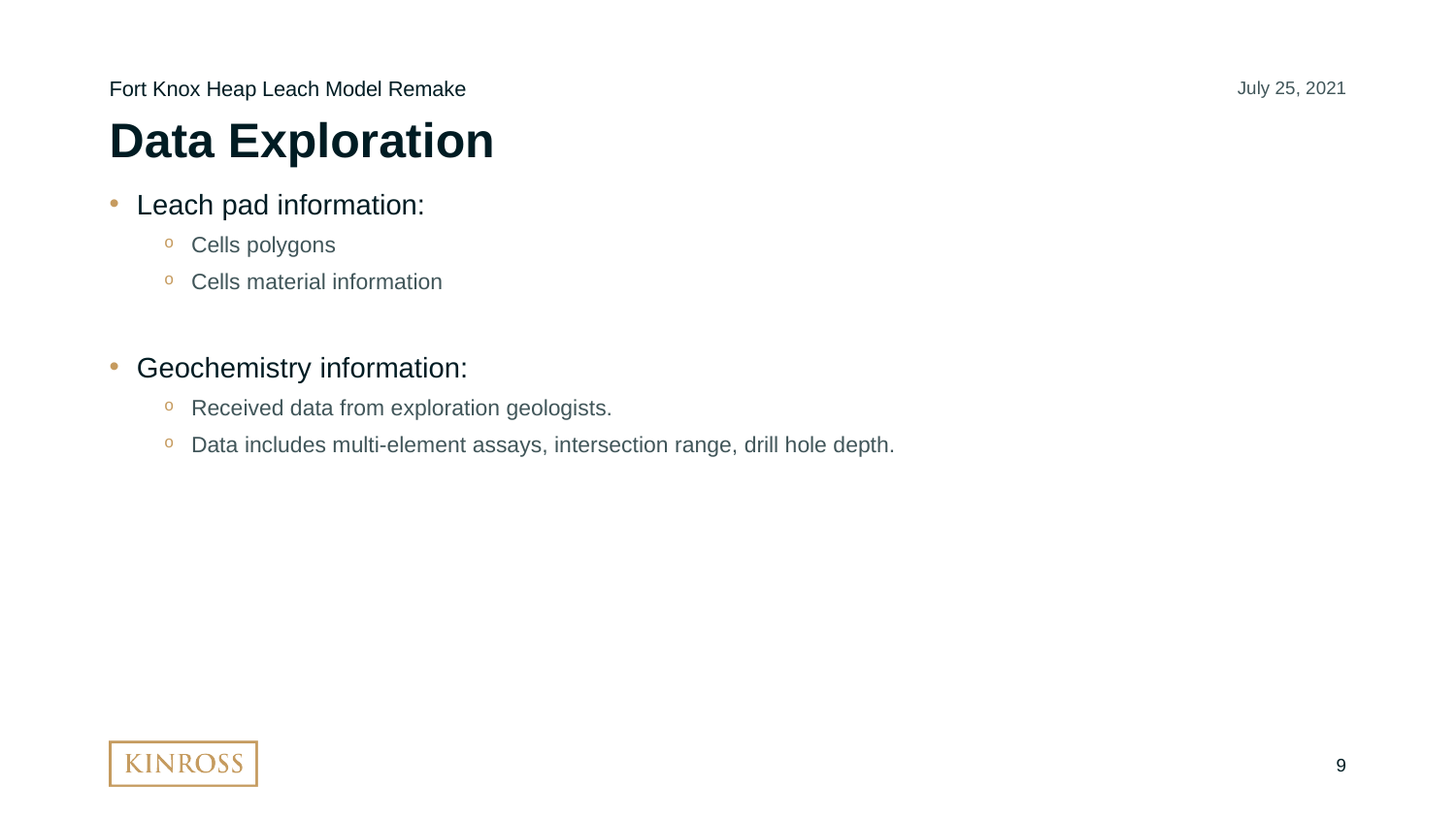

Fort Knox Heap Leach Model Remake
July 25, 2021
# Data Exploration
Leach pad information:
Cells polygons
Cells material information

Geochemistry information:
Received data from exploration geologists.
Data includes multi-element assays, intersection range, drill hole depth.

9